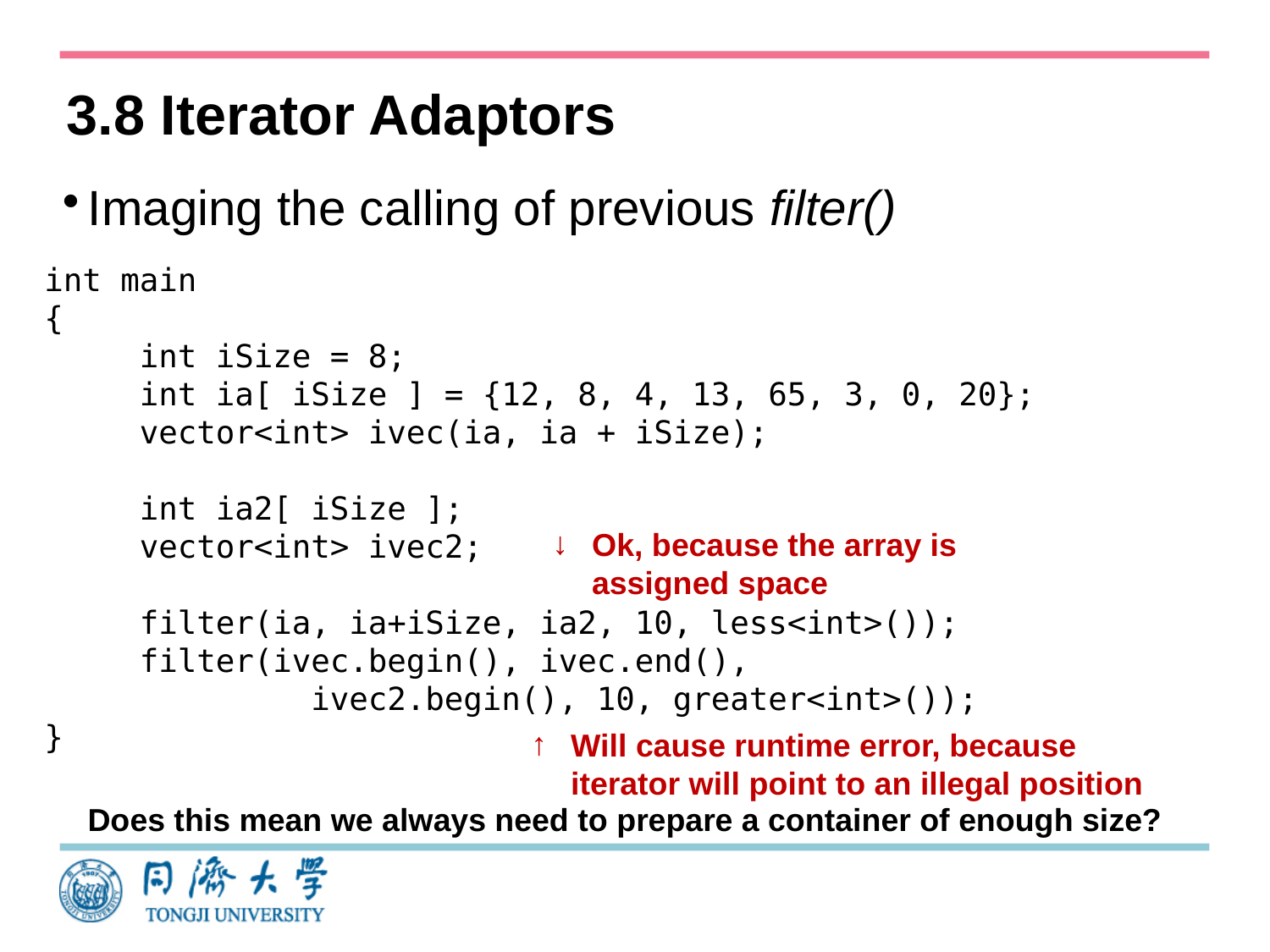

# 3.8 Iterator Adaptors
Imaging the calling of previous filter()
int main
{
     int iSize = 8;
     int ia[ iSize ] = {12, 8, 4, 13, 65, 3, 0, 20};
     vector<int> ivec(ia, ia + iSize);

     int ia2[ iSize ];
     vector<int> ivec2;

     filter(ia, ia+iSize, ia2, 10, less<int>());
     filter(ivec.begin(), ivec.end(),
              ivec2.begin(), 10, greater<int>());
}
Ok, because the array is assigned space
Will cause runtime error, because iterator will point to an illegal position
Does this mean we always need to prepare a container of enough size?